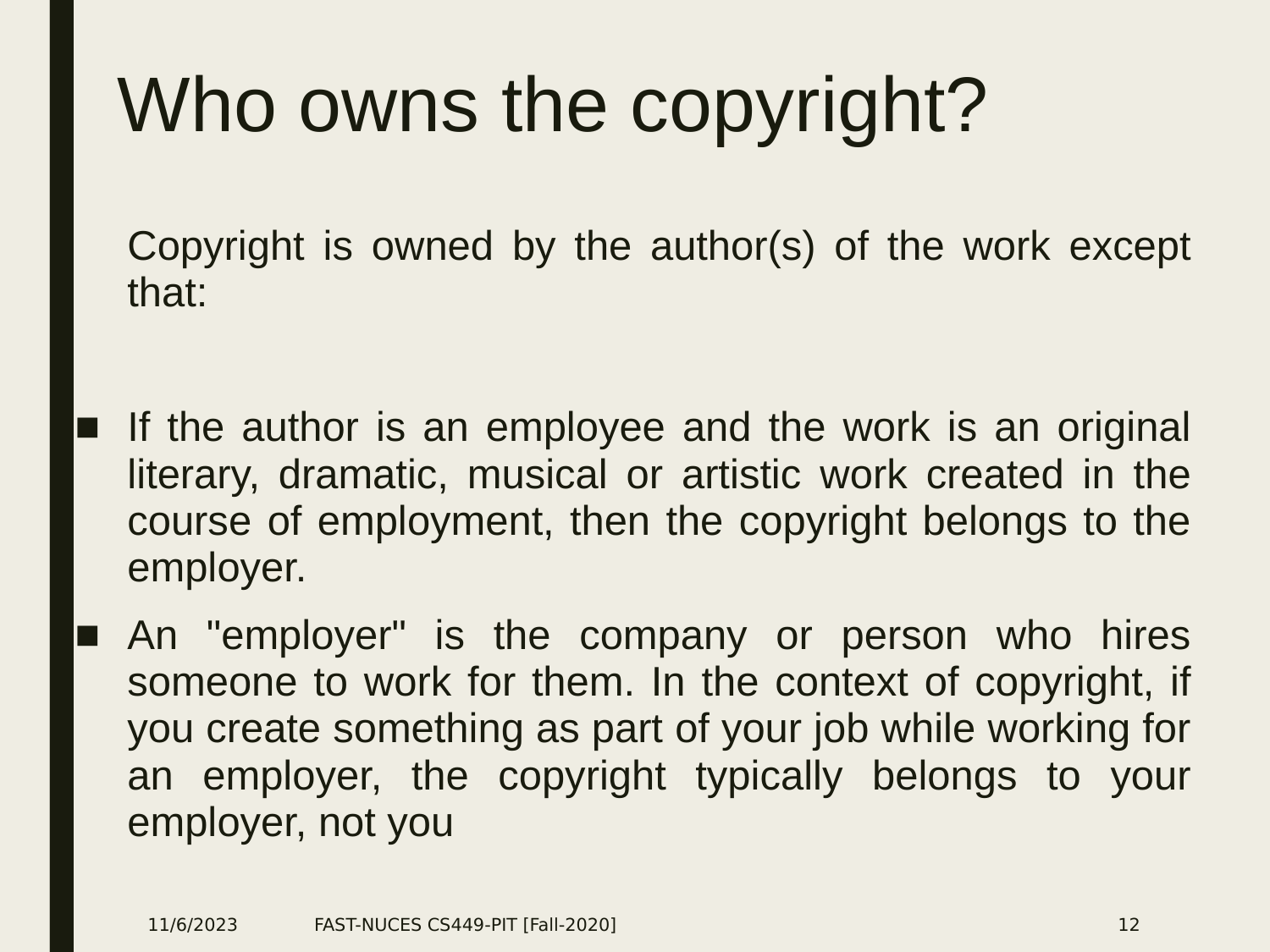

# Who owns the copyright?
	Copyright is owned by the author(s) of the work except that:

If the author is an employee and the work is an original literary, dramatic, musical or artistic work created in the course of employment, then the copyright belongs to the employer.
An "employer" is the company or person who hires someone to work for them. In the context of copyright, if you create something as part of your job while working for an employer, the copyright typically belongs to your employer, not you
11/6/2023
FAST-NUCES CS449-PIT [Fall-2020]
12